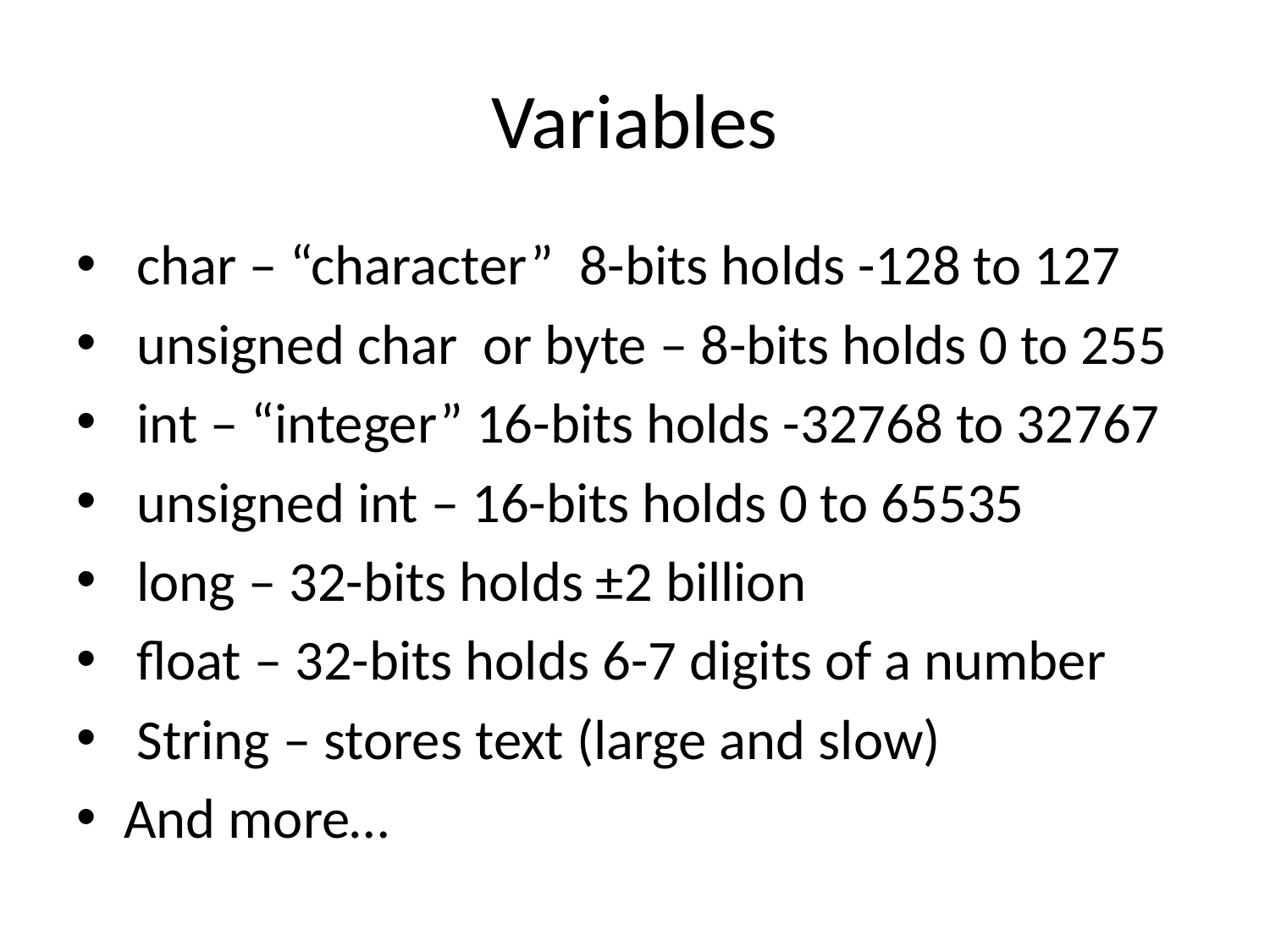

# Variables
 char – “character”  8-bits holds -128 to 127
 unsigned char  or byte – 8-bits holds 0 to 255
 int – “integer” 16-bits holds -32768 to 32767
 unsigned int – 16-bits holds 0 to 65535
 long – 32-bits holds ±2 billion
 float – 32-bits holds 6-7 digits of a number
 String – stores text (large and slow)
And more…